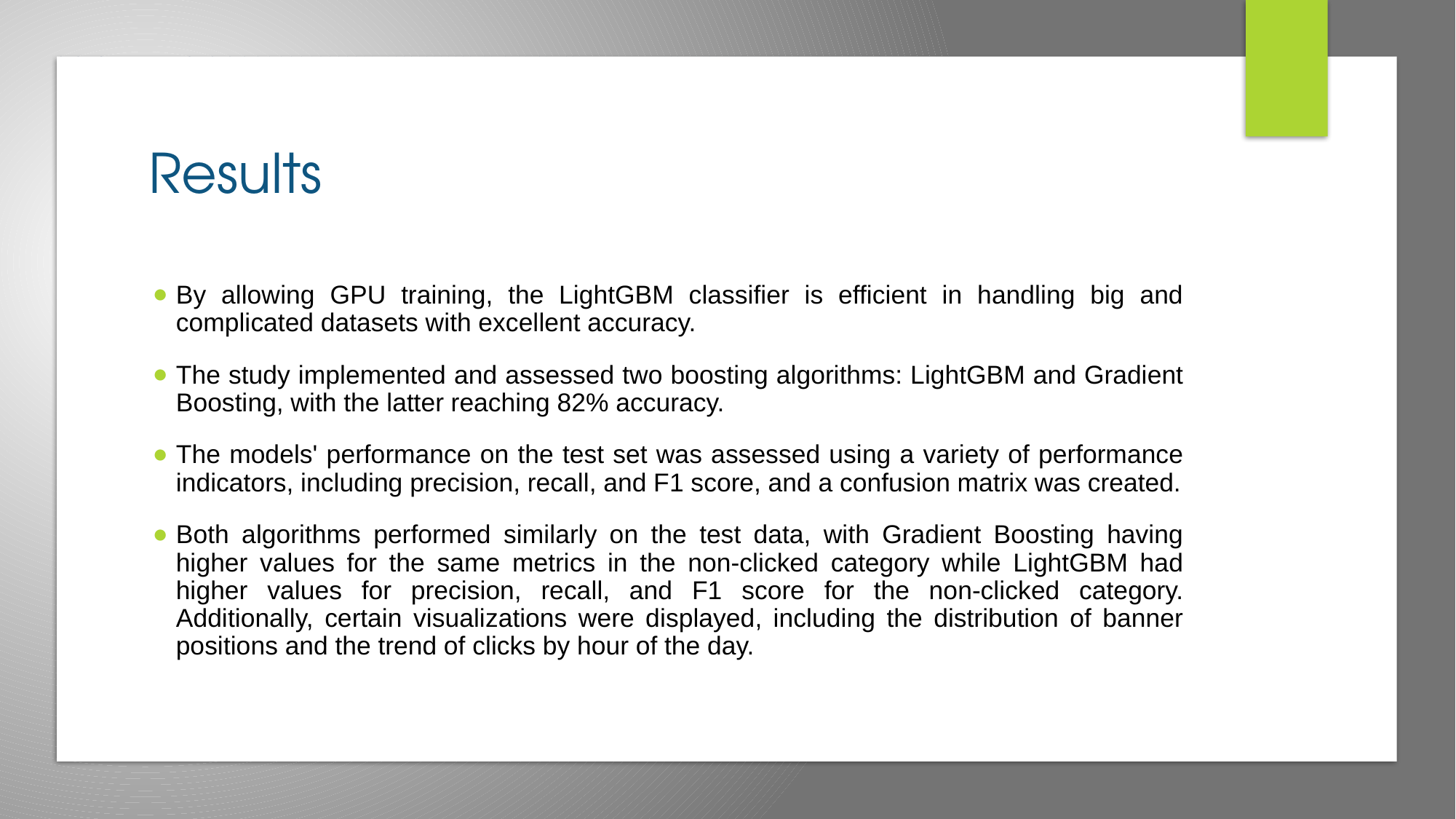

# Results
By allowing GPU training, the LightGBM classifier is efficient in handling big and complicated datasets with excellent accuracy.
The study implemented and assessed two boosting algorithms: LightGBM and Gradient Boosting, with the latter reaching 82% accuracy.
The models' performance on the test set was assessed using a variety of performance indicators, including precision, recall, and F1 score, and a confusion matrix was created.
Both algorithms performed similarly on the test data, with Gradient Boosting having higher values for the same metrics in the non-clicked category while LightGBM had higher values for precision, recall, and F1 score for the non-clicked category. Additionally, certain visualizations were displayed, including the distribution of banner positions and the trend of clicks by hour of the day.